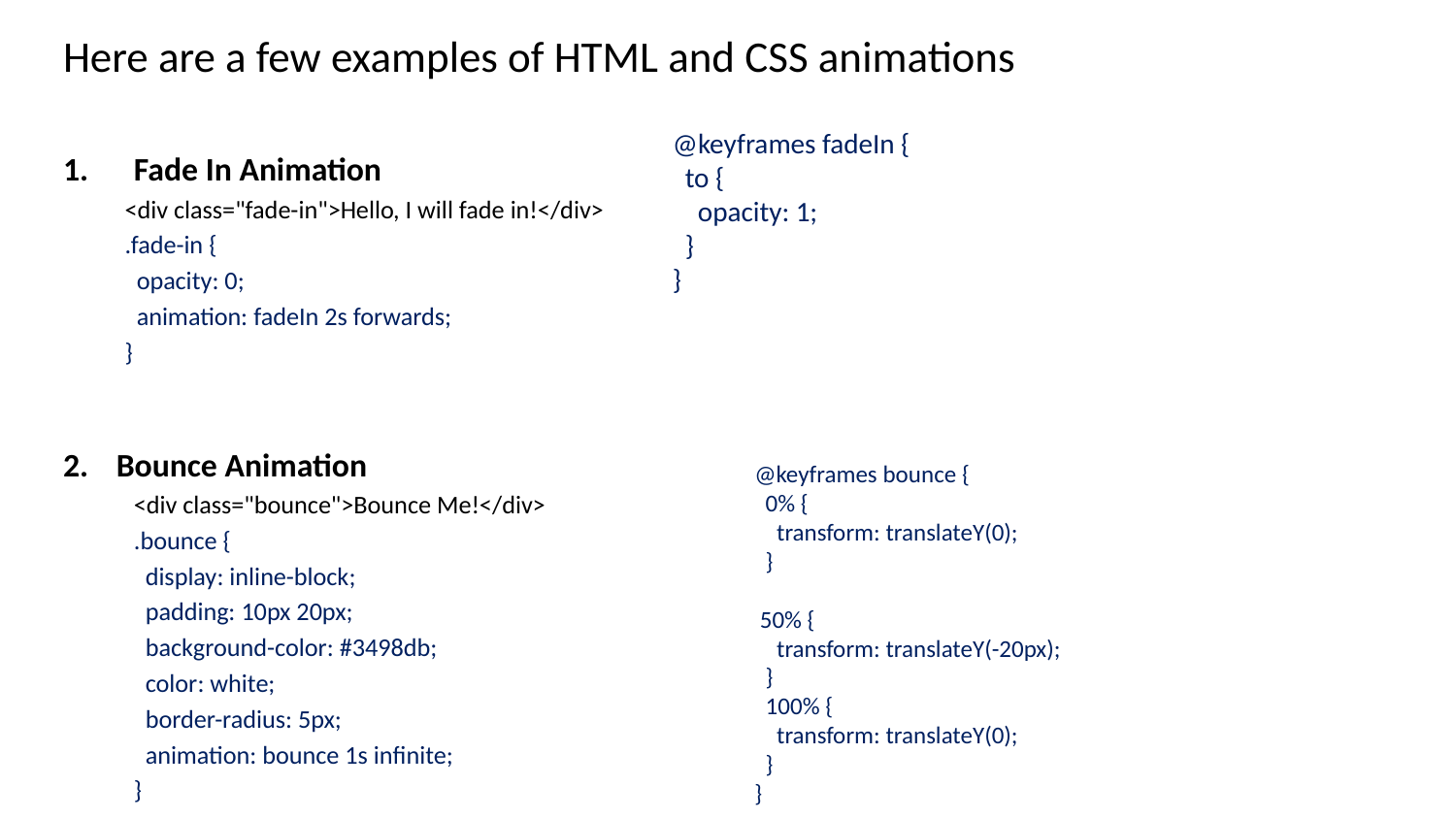

Here are a few examples of HTML and CSS animations

Fade In Animation
<div class="fade-in">Hello, I will fade in!</div>
.fade-in {
  opacity: 0;
  animation: fadeIn 2s forwards;
}

Bounce Animation
<div class="bounce">Bounce Me!</div>
.bounce {
  display: inline-block;
  padding: 10px 20px;
  background-color: #3498db;
  color: white;
  border-radius: 5px;
  animation: bounce 1s infinite;
}

@keyframes fadeIn {
  to {
    opacity: 1;
  }
}

@keyframes bounce {
  0% {
    transform: translateY(0);
  }

 50% {
    transform: translateY(-20px);
  }
  100% {
    transform: translateY(0);
  }
}